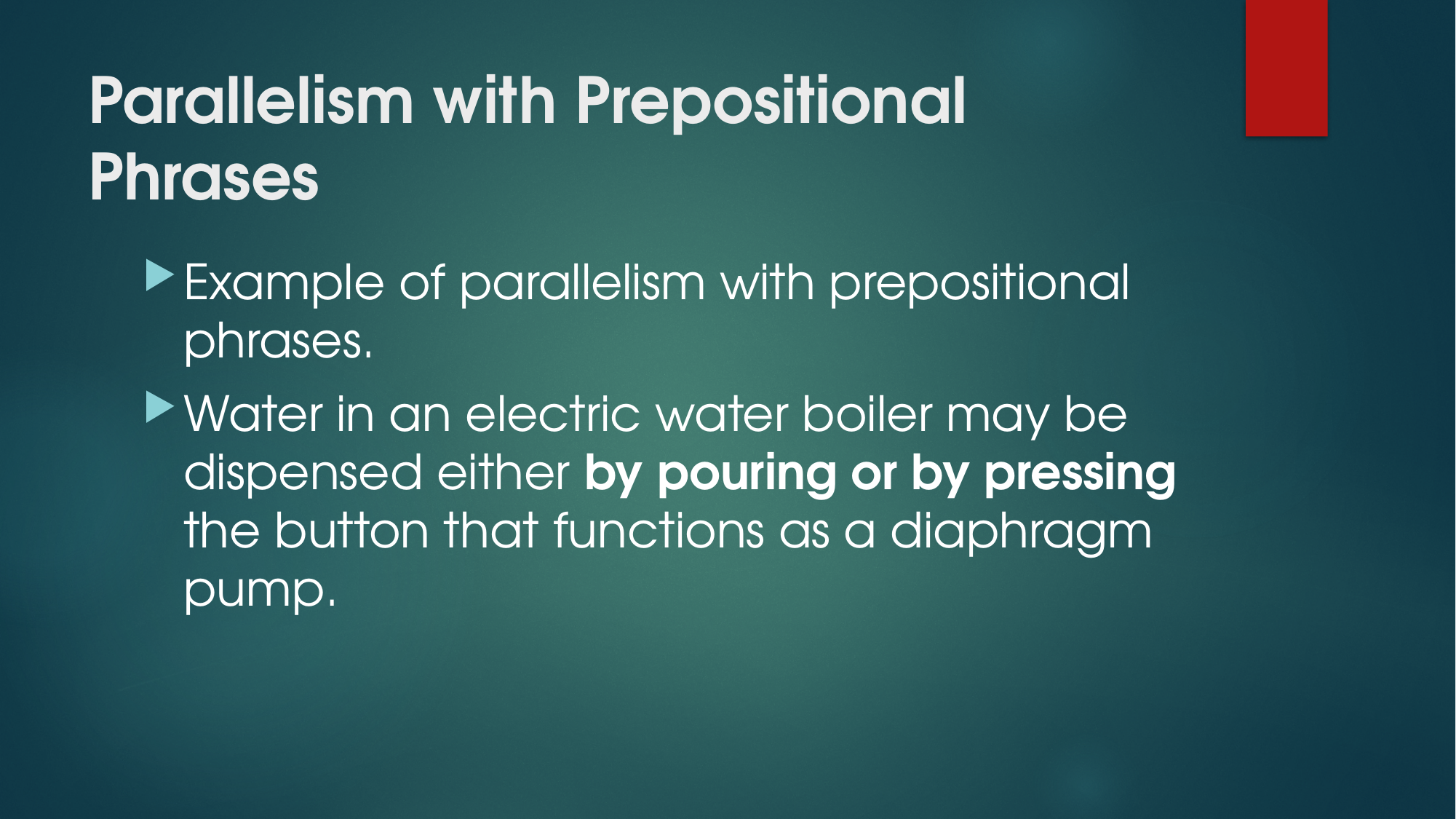

# Parallelism with Prepositional Phrases
Example of parallelism with prepositional phrases.
Water in an electric water boiler may be dispensed either by pouring or by pressing the button that functions as a diaphragm pump.